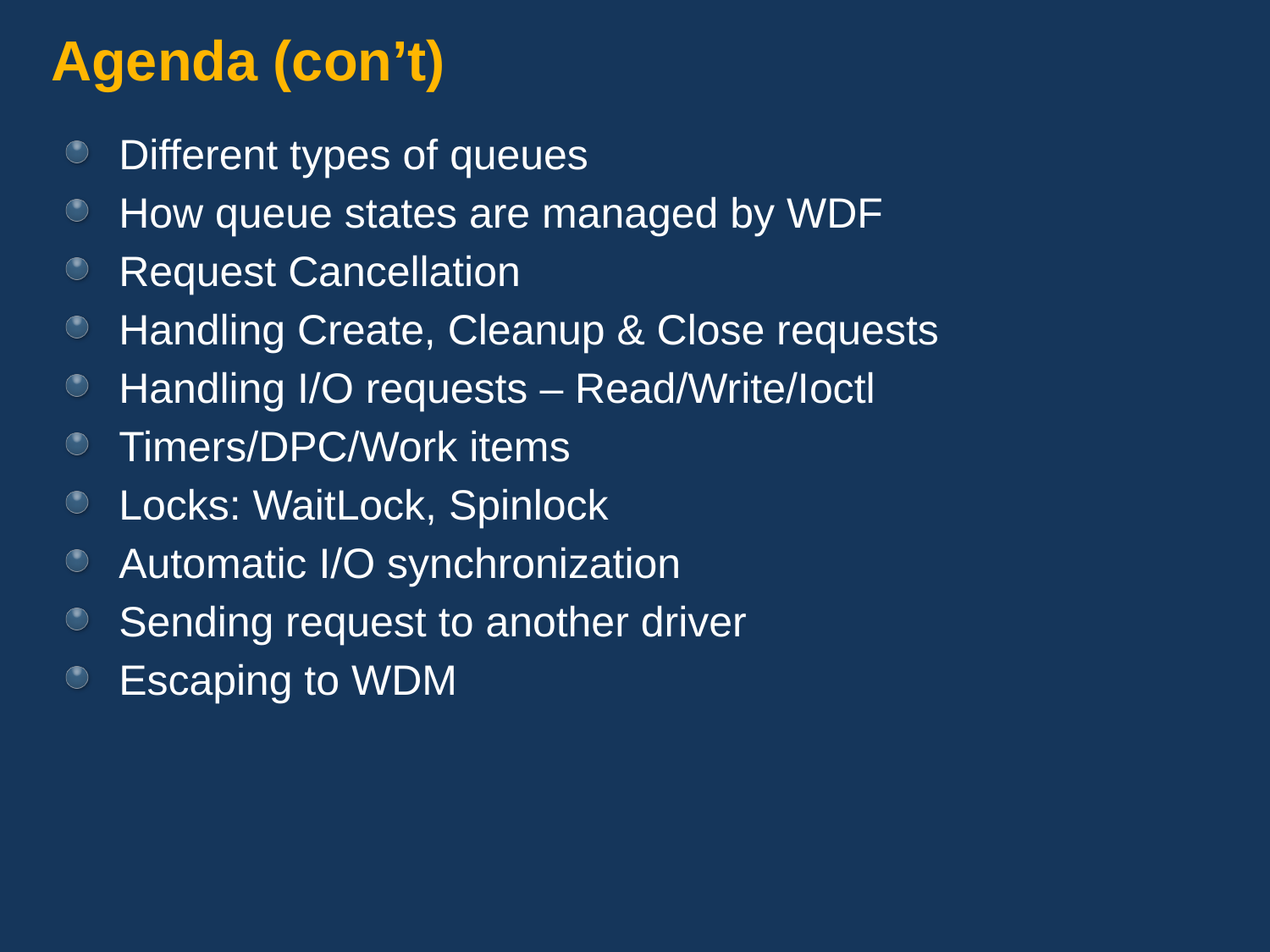

# Agenda (con’t)
Different types of queues
How queue states are managed by WDF
Request Cancellation
Handling Create, Cleanup & Close requests
Handling I/O requests – Read/Write/Ioctl
Timers/DPC/Work items
Locks: WaitLock, Spinlock
Automatic I/O synchronization
Sending request to another driver
Escaping to WDM